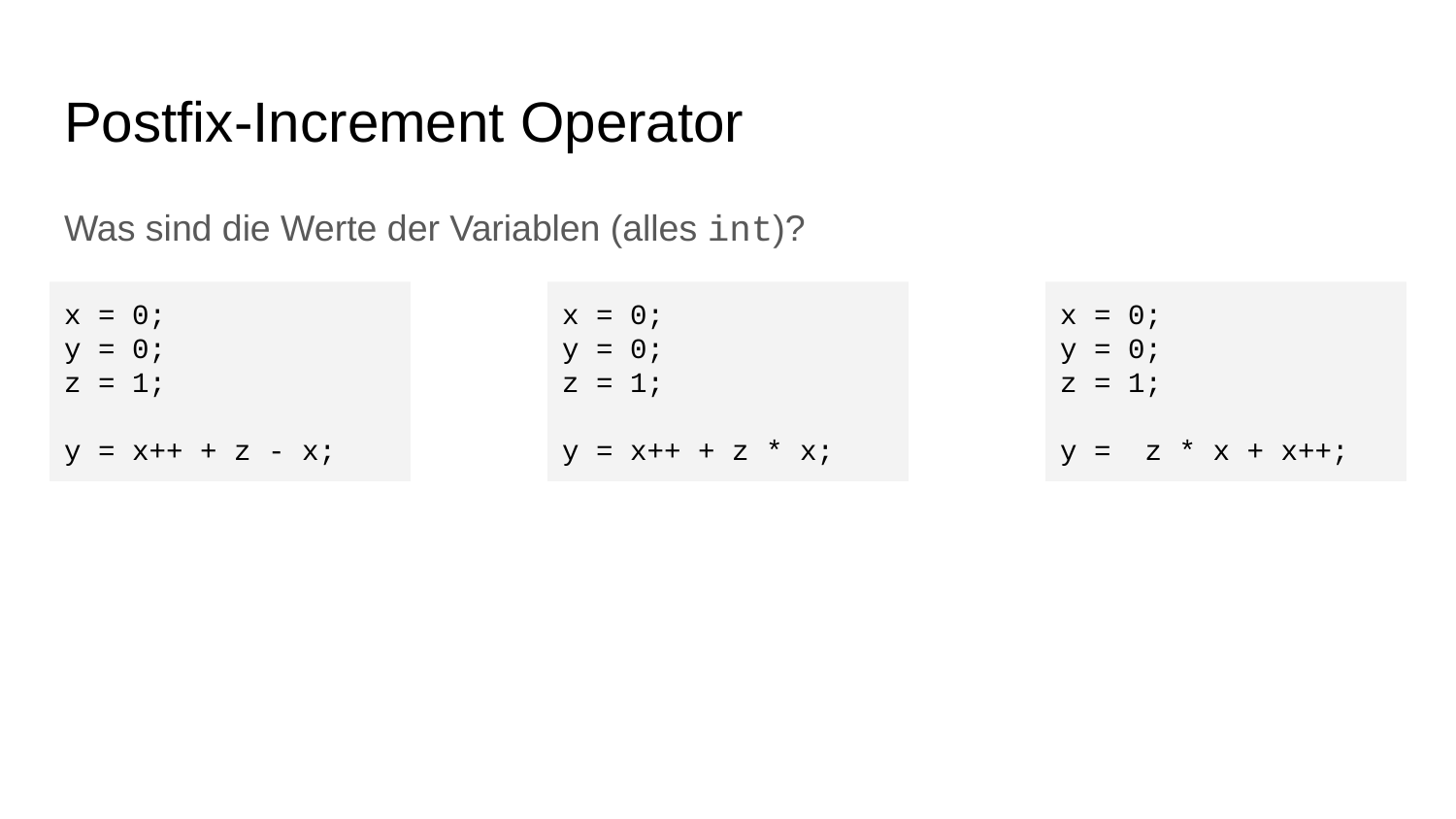

# Postfix-Increment Operator
Was sind die Werte der Variablen (alles int)?
x = 0;
y = 0;
z = 1;

y = x++ + z - x;

x = 0;
y = 0;
z = 1;

y = x++ + z * x;

x = 0;
y = 0;
z = 1;

y =  z * x + x++;